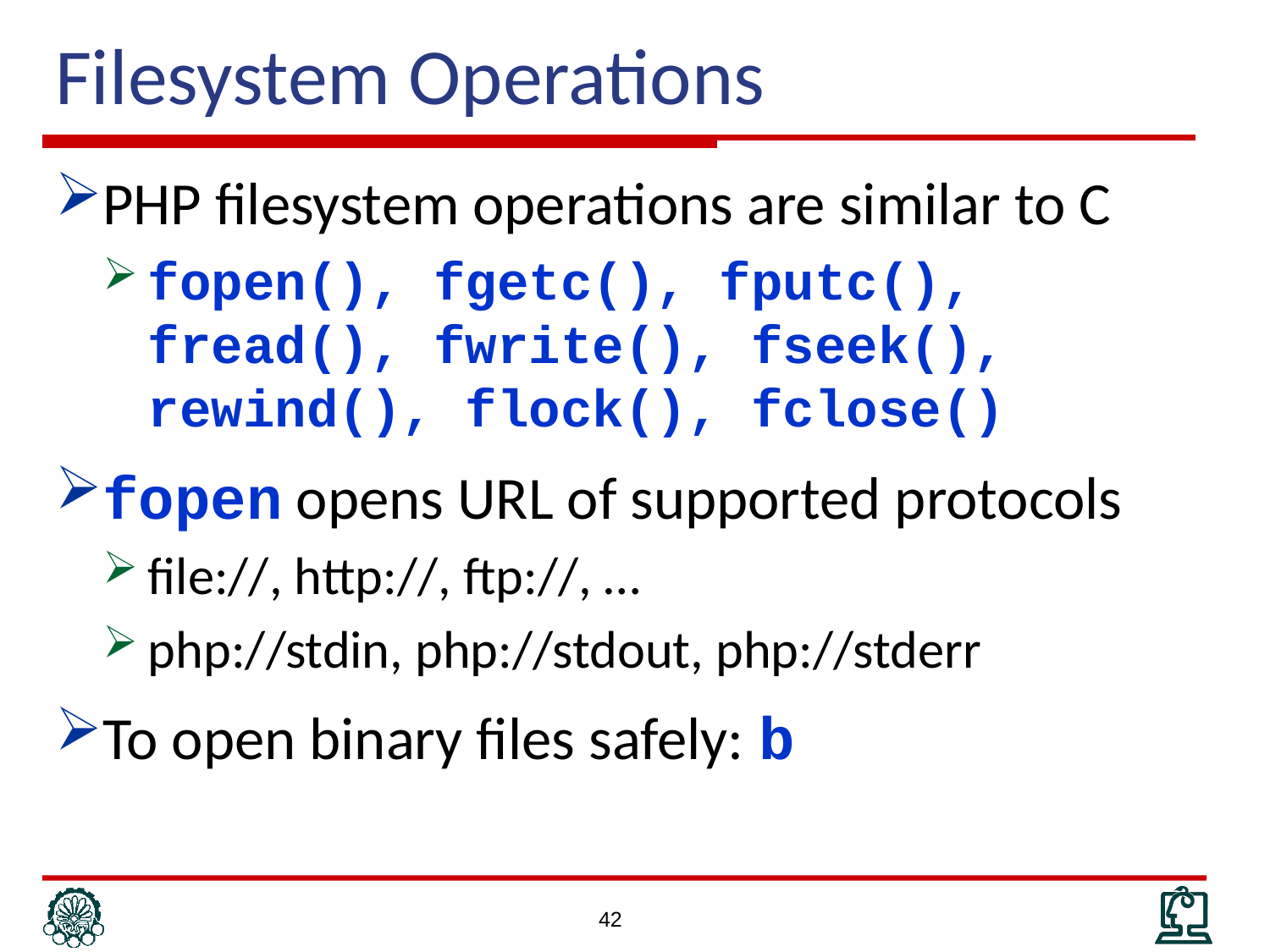

# Filesystem Operations
PHP filesystem operations are similar to C
fopen(), fgetc(), fputc(), fread(), fwrite(), fseek(), rewind(), flock(), fclose()
fopen opens URL of supported protocols
file://, http://, ftp://, …
php://stdin, php://stdout, php://stderr
To open binary files safely: b
42